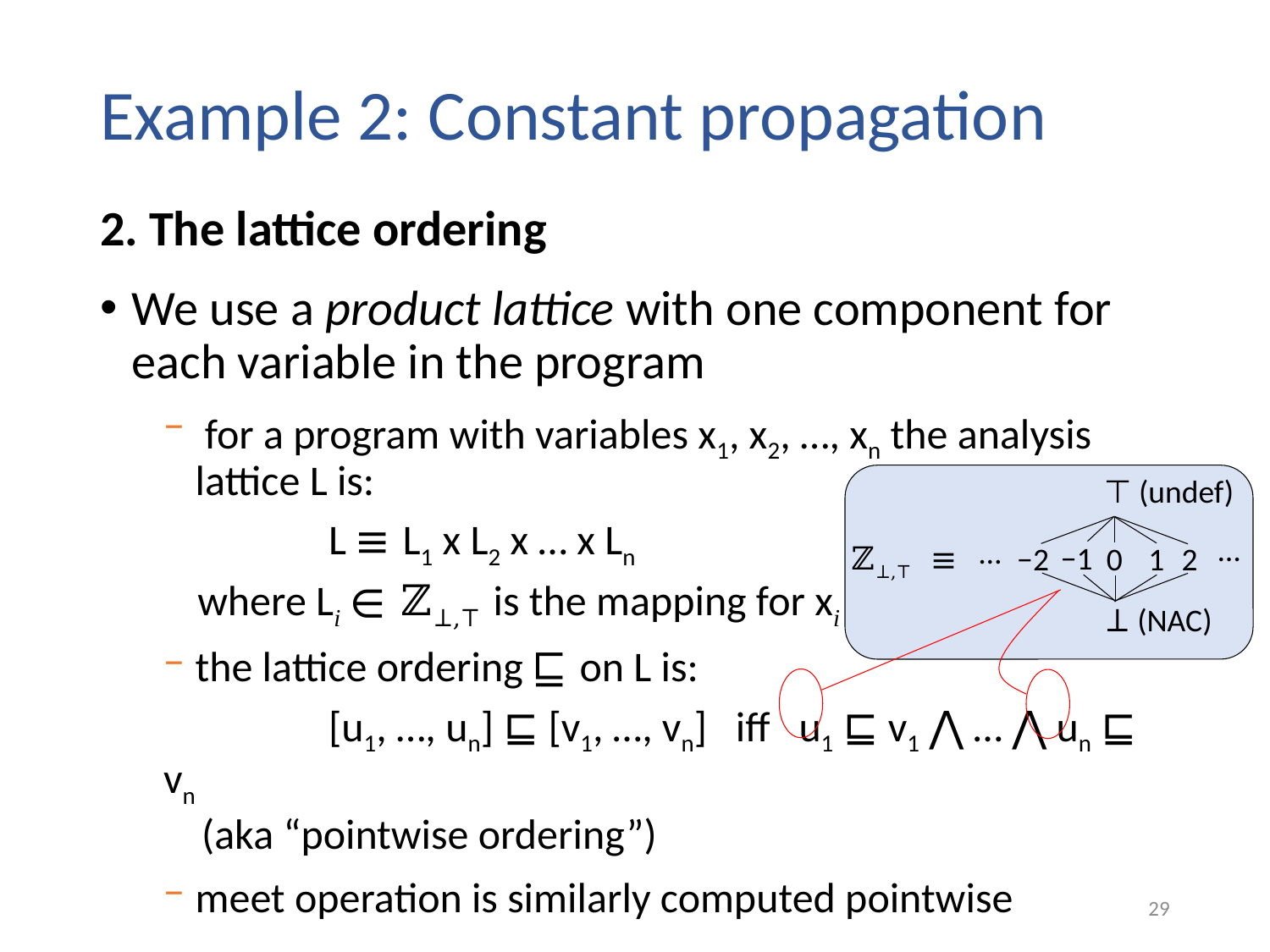

# Example 2: Constant propagation
2. The lattice ordering
We use a product lattice with one component for each variable in the program
 for a program with variables x1, x2, …, xn the analysis lattice L is:
	    L ≡ L1 x L2 x … x Ln
    where Li ∊ ℤ⊥,⊤ is the mapping for xi
the lattice ordering ⊑ on L is:
	    [u1, …, un] ⊑ [v1, …, vn]   iff   u1 ⊑ v1 ⋀ … ⋀ un ⊑ vn
    (aka “pointwise ordering”)
meet operation is similarly computed pointwise

⊤ (undef)
…
…
ℤ⊥,⊤  ≡
−1
−2
0
1
2

⊥ (NAC)

29